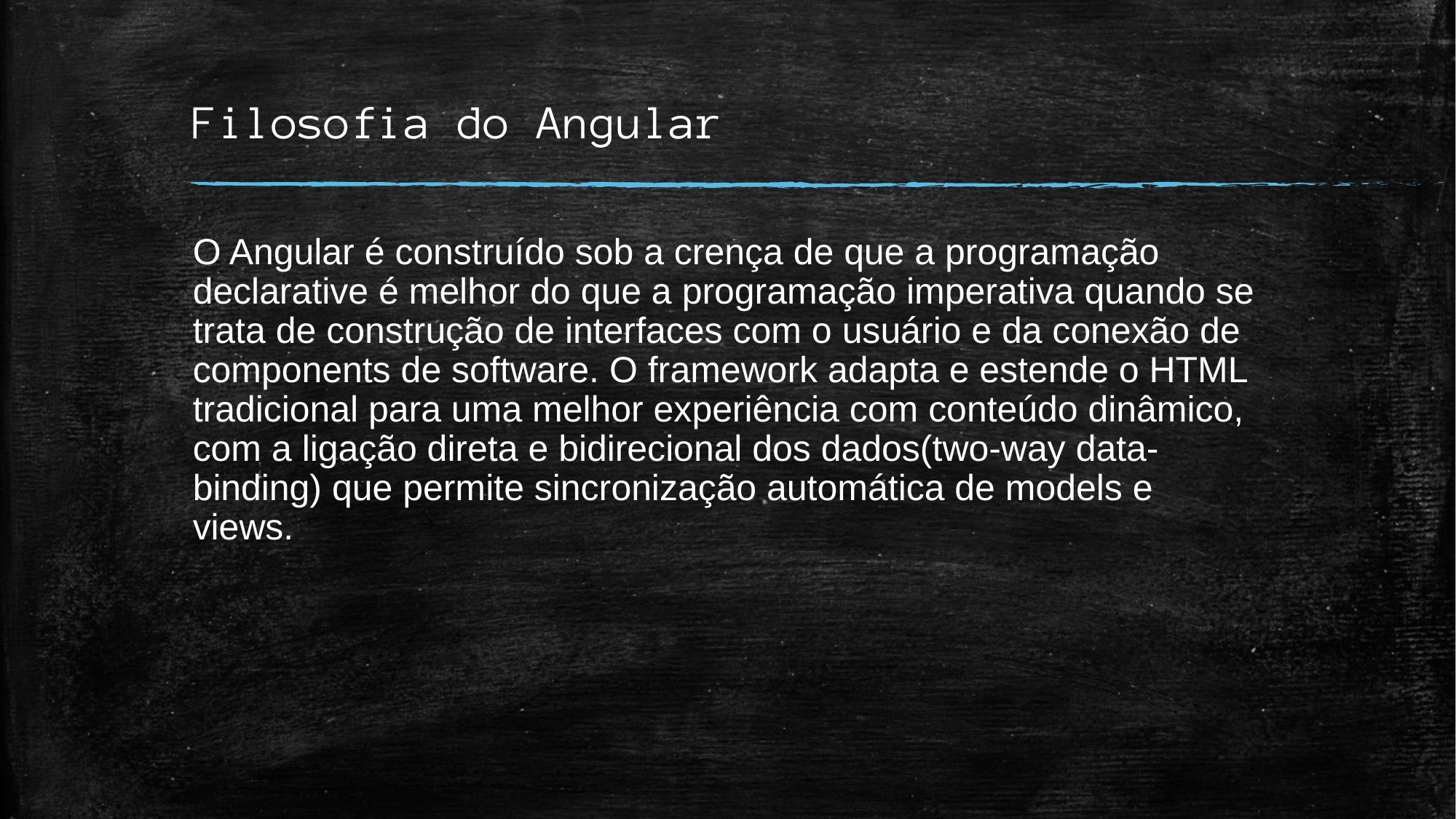

# Filosofia do Angular
O Angular é construído sob a crença de que a programação declarative é melhor do que a programação imperativa quando se trata de construção de interfaces com o usuário e da conexão de components de software. O framework adapta e estende o HTML tradicional para uma melhor experiência com conteúdo dinâmico, com a ligação direta e bidirecional dos dados(two-way data-binding) que permite sincronização automática de models e views.